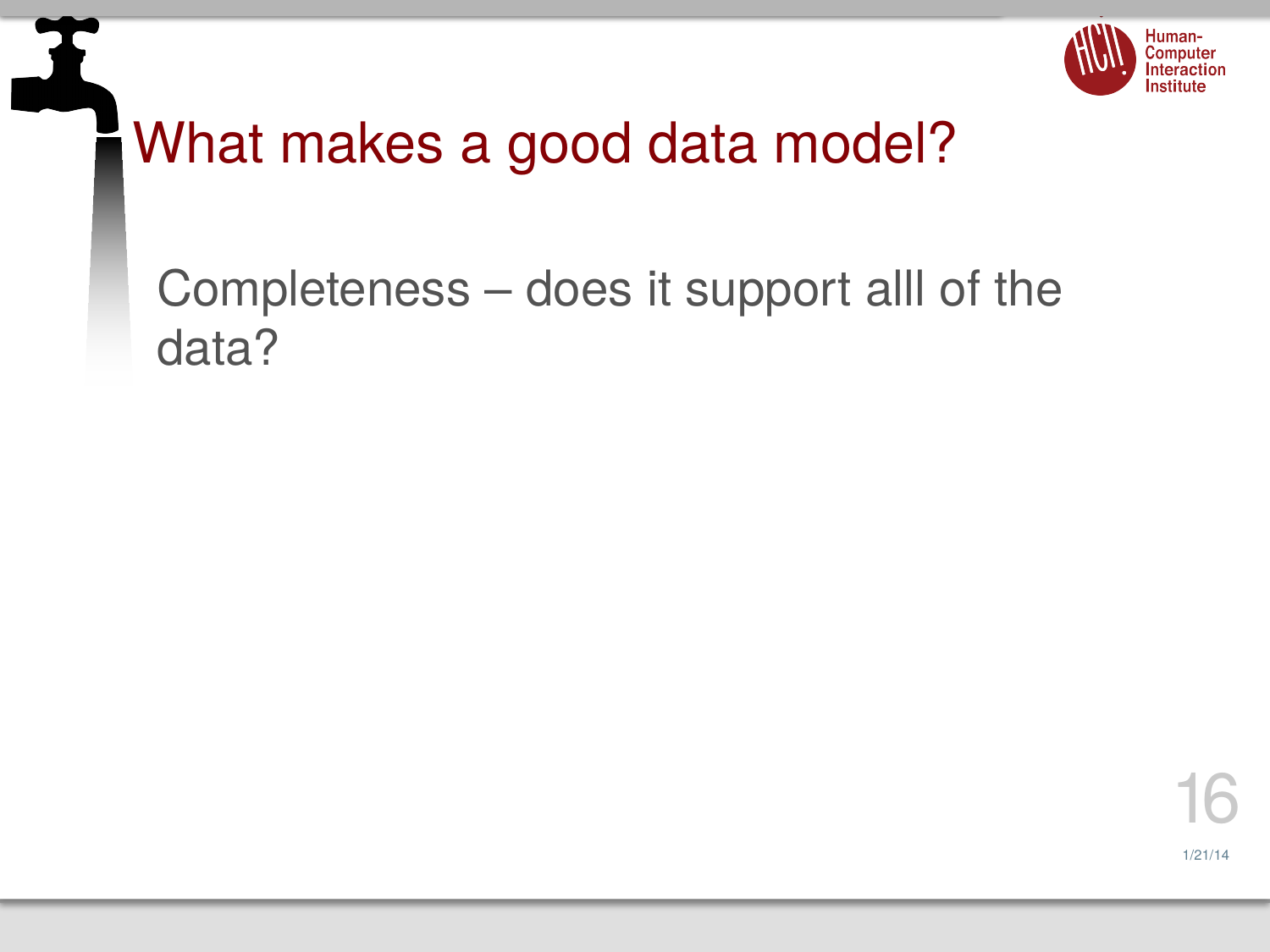

# What makes a good data model?
Completeness – does it support alll of the data?
16
1/21/14